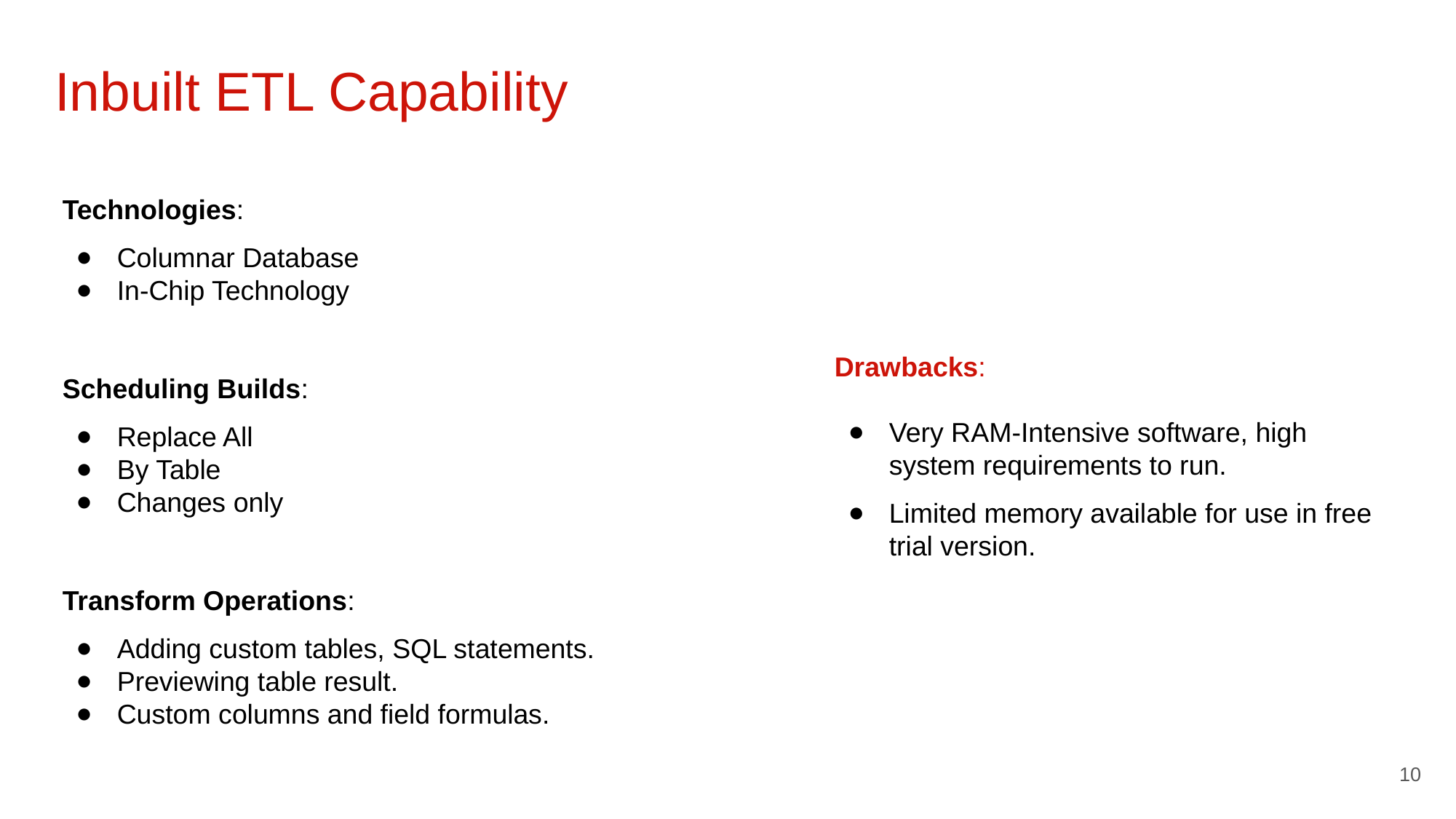

# Inbuilt ETL Capability
Drawbacks:

Very RAM-Intensive software, high system requirements to run.
Limited memory available for use in free trial version.
Technologies:
Columnar Database
In-Chip Technology

Scheduling Builds:
Replace All
By Table
Changes only

Transform Operations:
Adding custom tables, SQL statements.
Previewing table result.
Custom columns and field formulas.

10